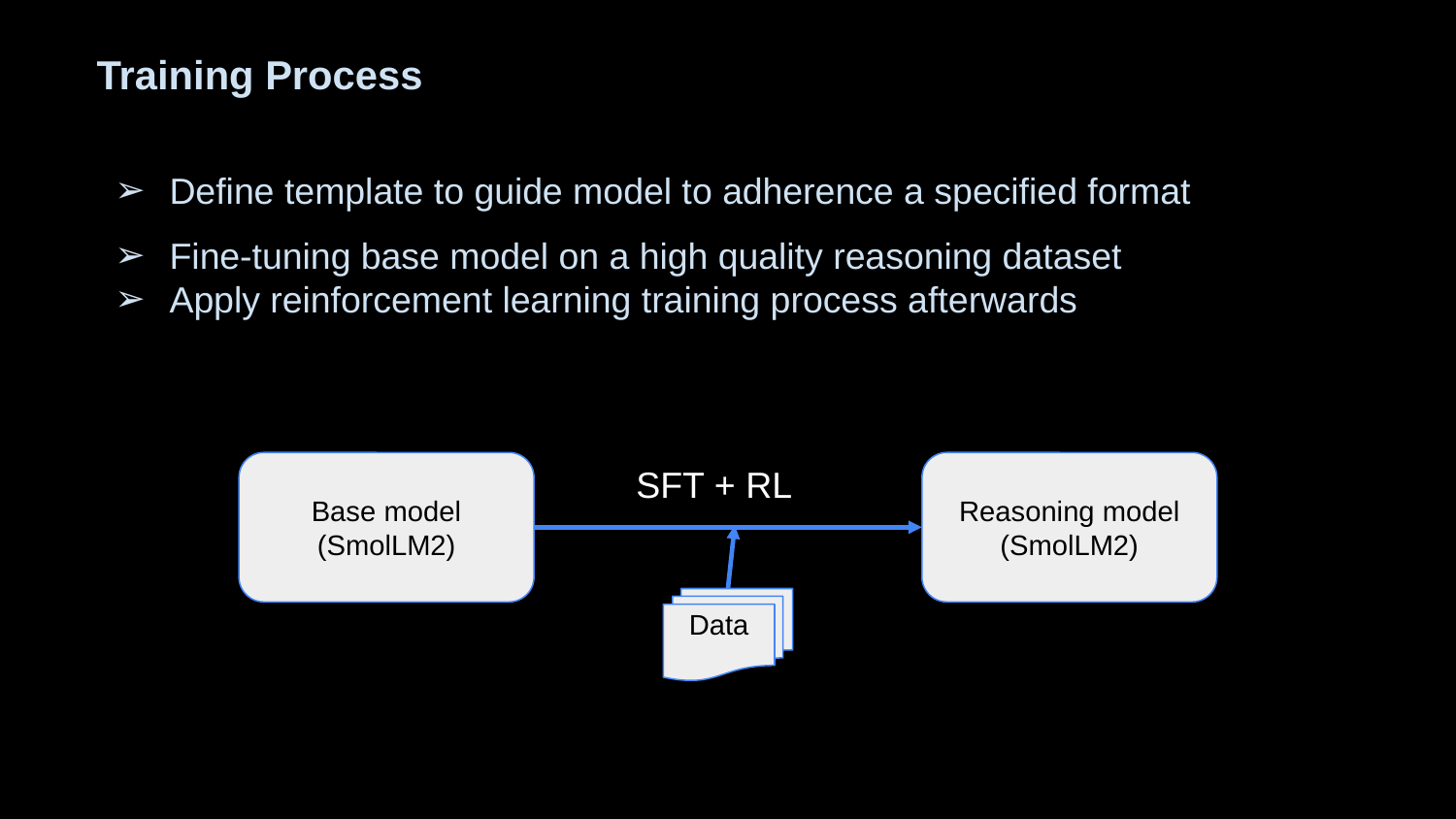

Training Process

Define template to guide model to adherence a specified format
Fine-tuning base model on a high quality reasoning dataset
Apply reinforcement learning training process afterwards
SFT + RL
Base model
(SmolLM2)
Reasoning model
(SmolLM2)
Data